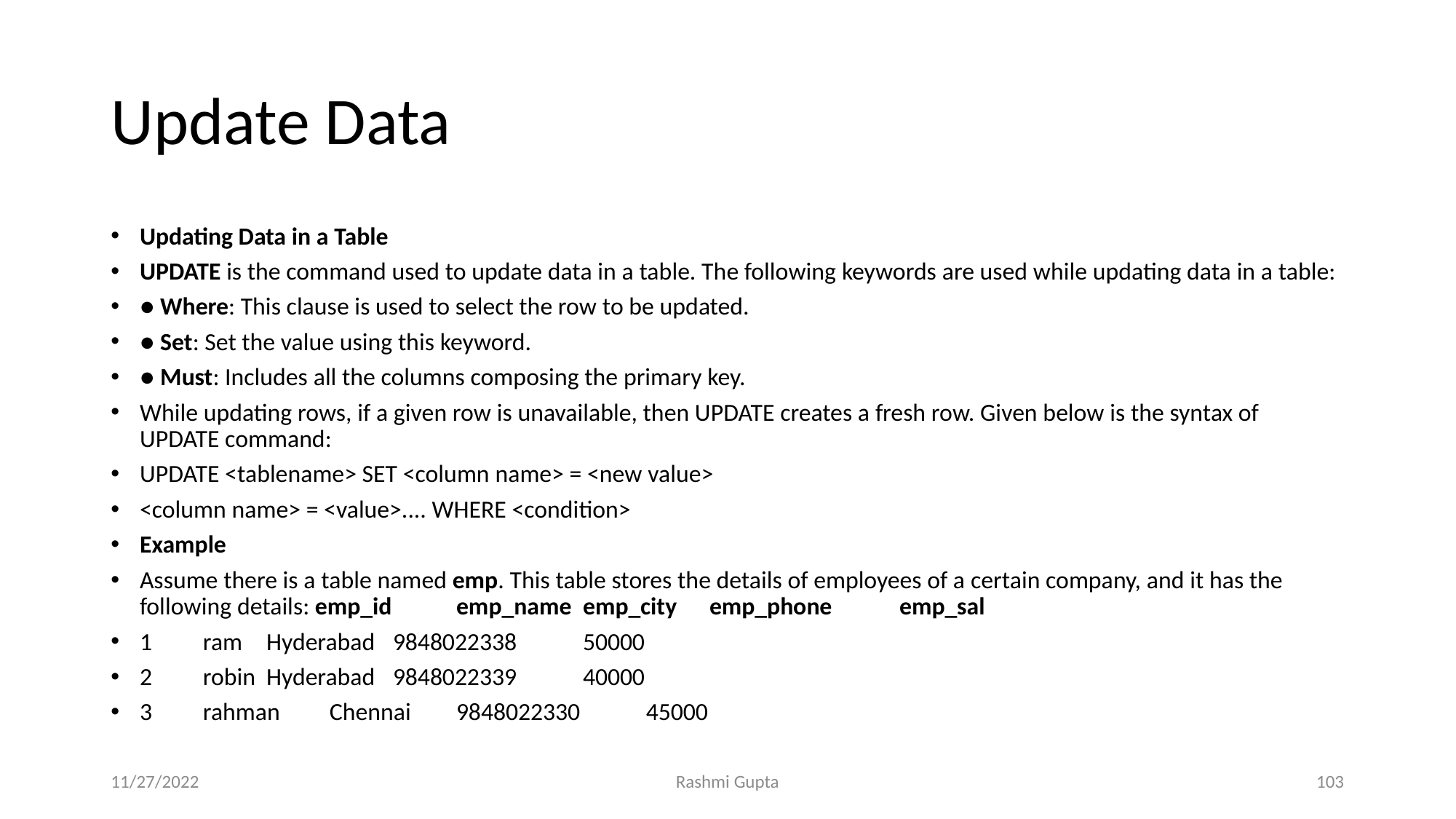

# Update Data
Updating Data in a Table
UPDATE is the command used to update data in a table. The following keywords are used while updating data in a table:
● Where: This clause is used to select the row to be updated.
● Set: Set the value using this keyword.
● Must: Includes all the columns composing the primary key.
While updating rows, if a given row is unavailable, then UPDATE creates a fresh row. Given below is the syntax of UPDATE command:
UPDATE <tablename> SET <column name> = <new value>
<column name> = <value>.... WHERE <condition>
Example
Assume there is a table named emp. This table stores the details of employees of a certain company, and it has the following details: emp_id 	emp_name 	emp_city 	emp_phone 	emp_sal
1 	ram 	Hyderabad 	9848022338 	50000
2 	robin 	Hyderabad 	9848022339 	40000
3 	rahman 	Chennai 	9848022330 	45000

11/27/2022
Rashmi Gupta
103